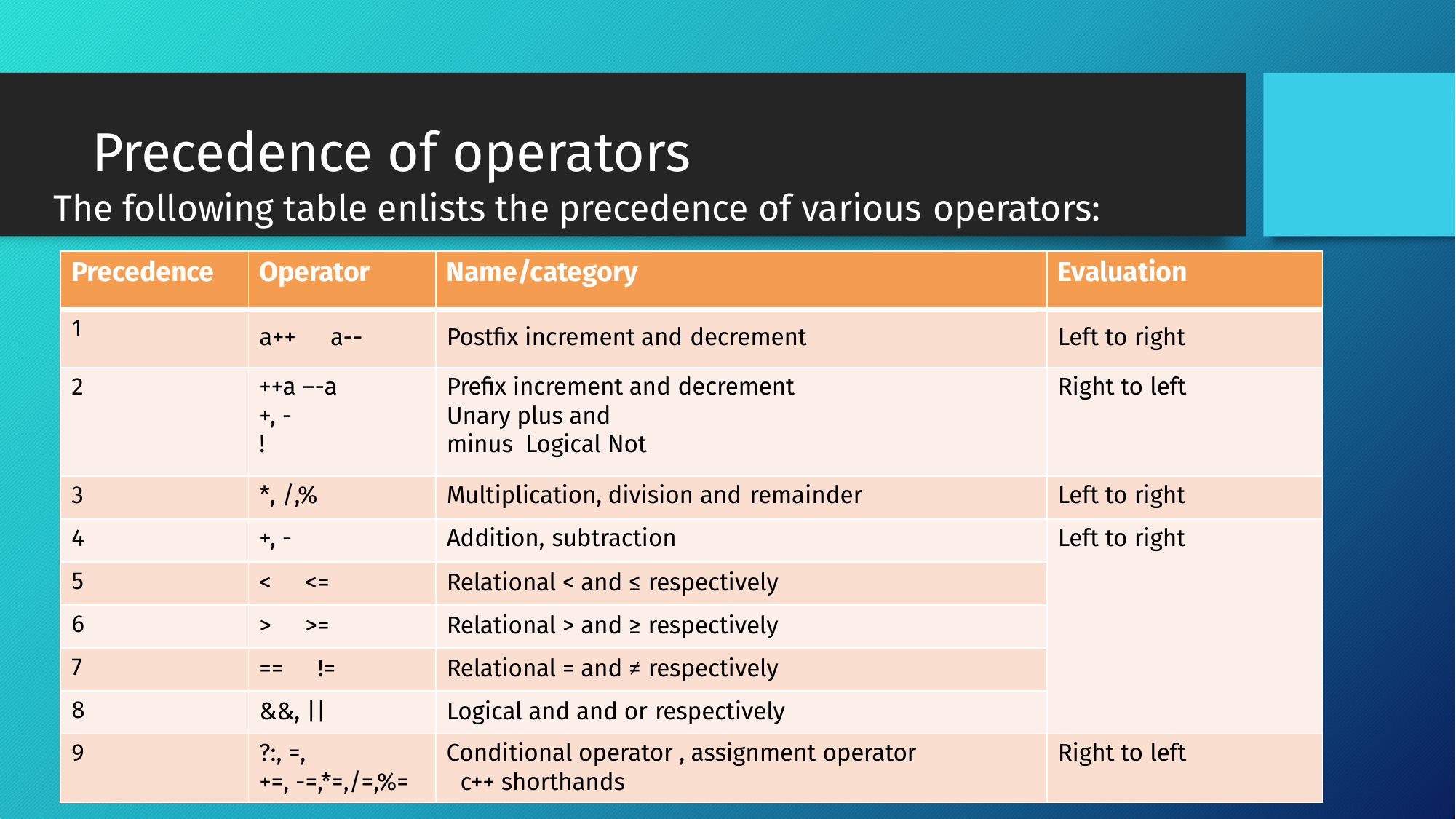

# Precedence of operators
The following table enlists the precedence of various operators:
| Precedence | Operator | Name/category | Evaluation |
| --- | --- | --- | --- |
| 1 | a++ a-- | Postfix increment and decrement | Left to right |
| 2 | ++a –-a +, - ! | Prefix increment and decrement Unary plus and minus Logical Not | Right to left |
| 3 | \*, /,% | Multiplication, division and remainder | Left to right |
| 4 | +, - | Addition, subtraction | Left to right |
| 5 | < <= | Relational < and ≤ respectively |  |
| 6 | > >= | Relational > and ≥ respectively |  |
| 7 | == != | Relational = and ≠ respectively |  |
| 8 | &&, || | Logical and and or respectively |  |
| 9 | ?:, =, +=, -=,\*=,/=,%= | Conditional operator , assignment operator c++ shorthands | Right to left |